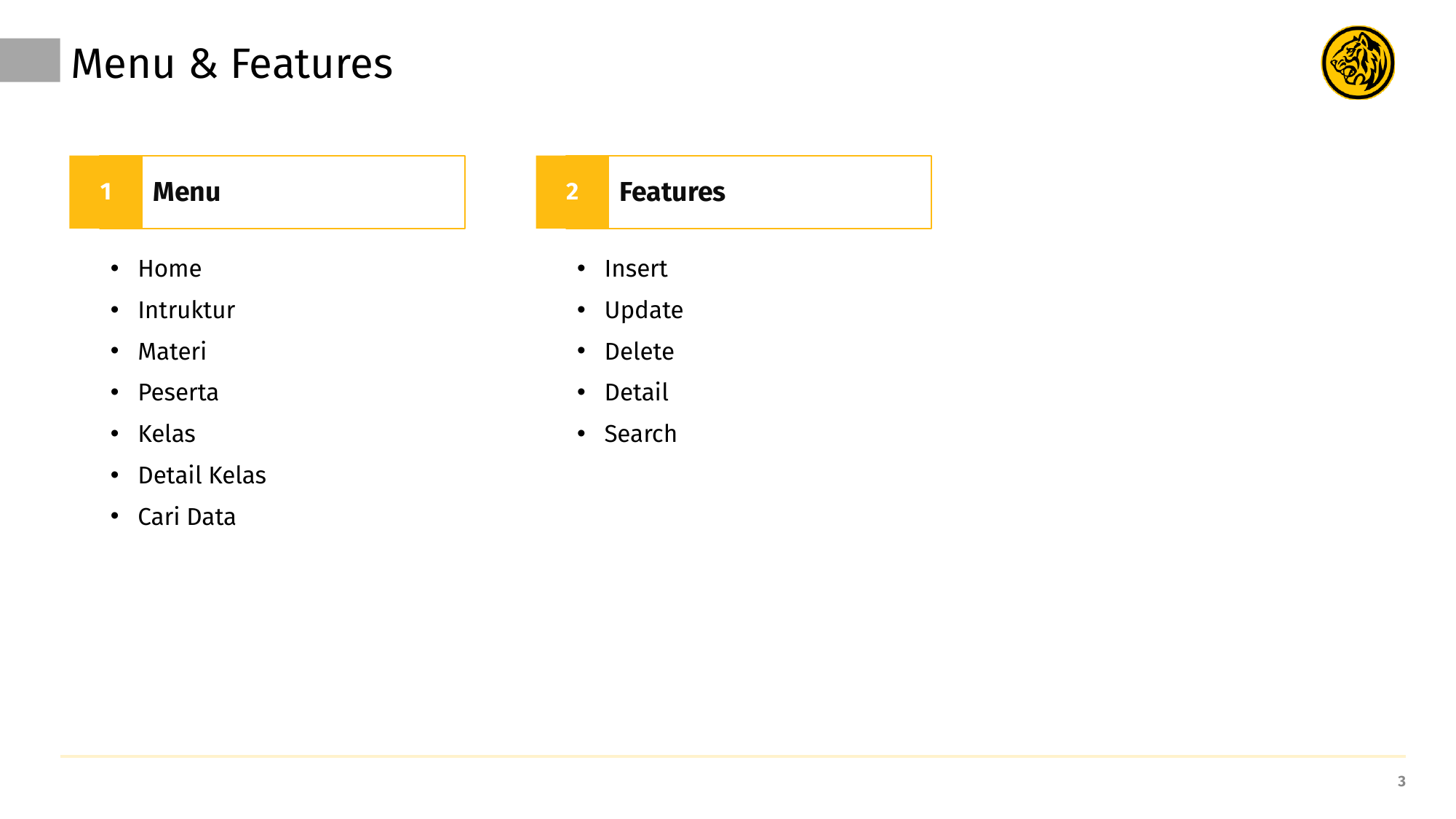

# Menu & Features
1
Menu
2
Features
Home
Intruktur
Materi
Peserta
Kelas
Detail Kelas
Cari Data
Insert
Update
Delete
Detail
Search
3